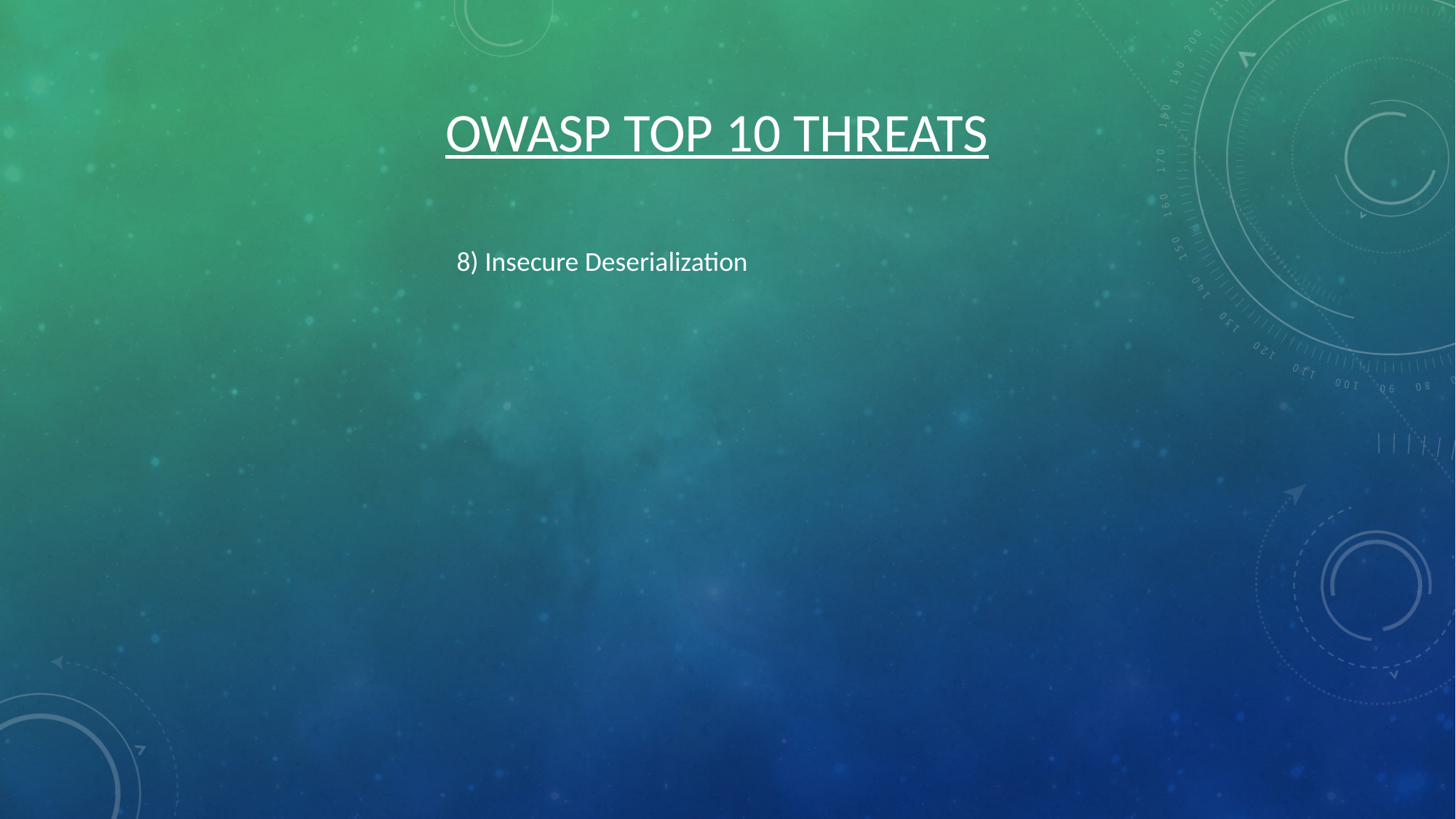

# OWASP Top 10 Threats
8) Insecure Deserialization